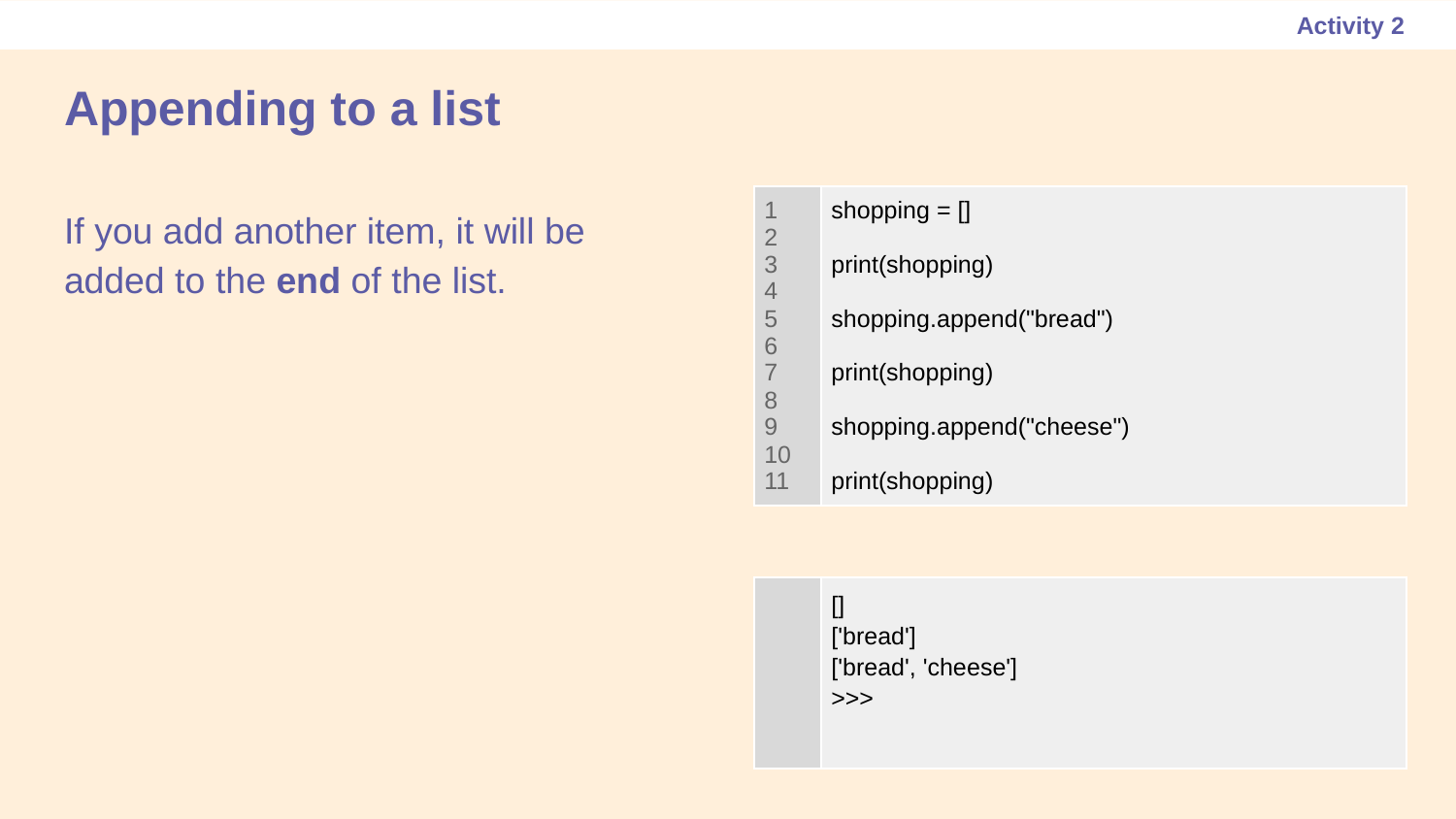

Activity 2
# Appending to a list
If you add another item, it will be added to the end of the list.
| 1 2 3 4 5 6 7 8 9 10 11 | shopping = [] print(shopping) shopping.append("bread") print(shopping) shopping.append("cheese") print(shopping) |
| --- | --- |
|  | [] ['bread'] ['bread', 'cheese'] >>> |
| --- | --- |